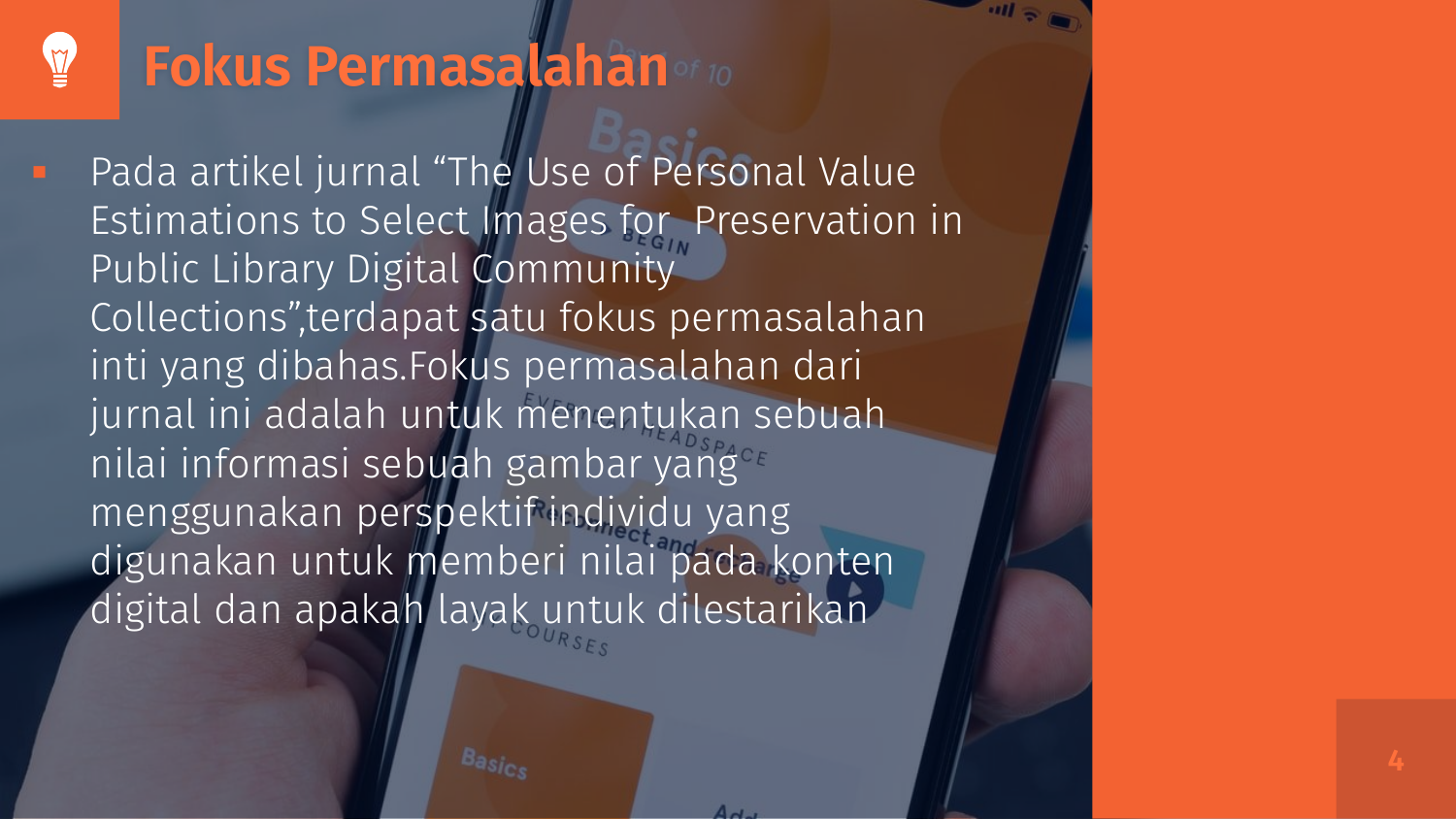

# Fokus Permasalahan
Pada artikel jurnal “The Use of Personal Value Estimations to Select Images for  Preservation in Public Library Digital Community Collections”,terdapat satu fokus permasalahan inti yang dibahas.Fokus permasalahan dari jurnal ini adalah untuk menentukan sebuah nilai informasi sebuah gambar yang menggunakan perspektif individu yang digunakan untuk memberi nilai pada konten digital dan apakah layak untuk dilestarikan
4